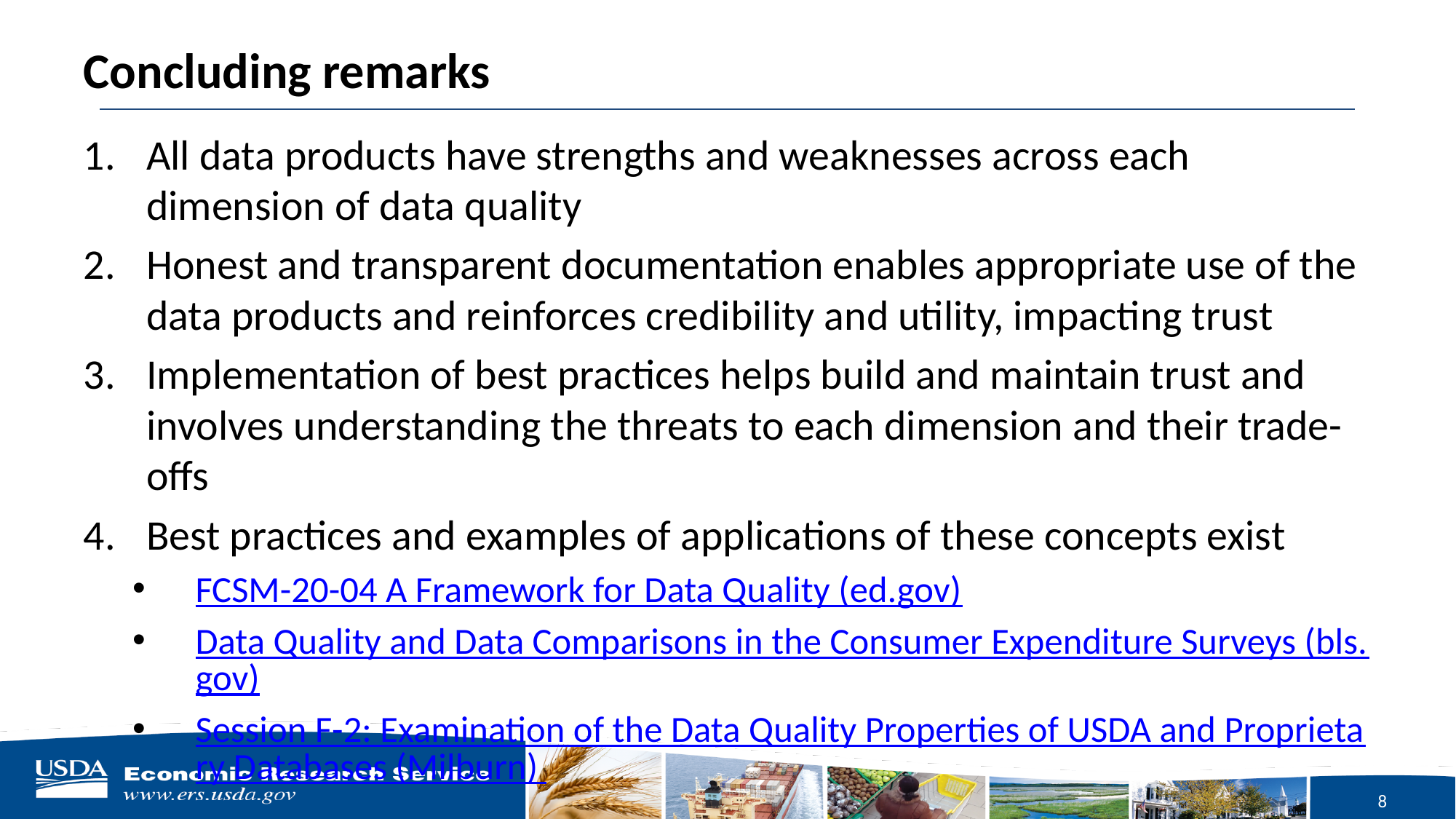

# Concluding remarks
All data products have strengths and weaknesses across each dimension of data quality
Honest and transparent documentation enables appropriate use of the data products and reinforces credibility and utility, impacting trust
Implementation of best practices helps build and maintain trust and involves understanding the threats to each dimension and their trade-offs
Best practices and examples of applications of these concepts exist
FCSM-20-04 A Framework for Data Quality (ed.gov)
Data Quality and Data Comparisons in the Consumer Expenditure Surveys (bls.gov)
Session F-2: Examination of the Data Quality Properties of USDA and Proprietary Databases (Milburn)